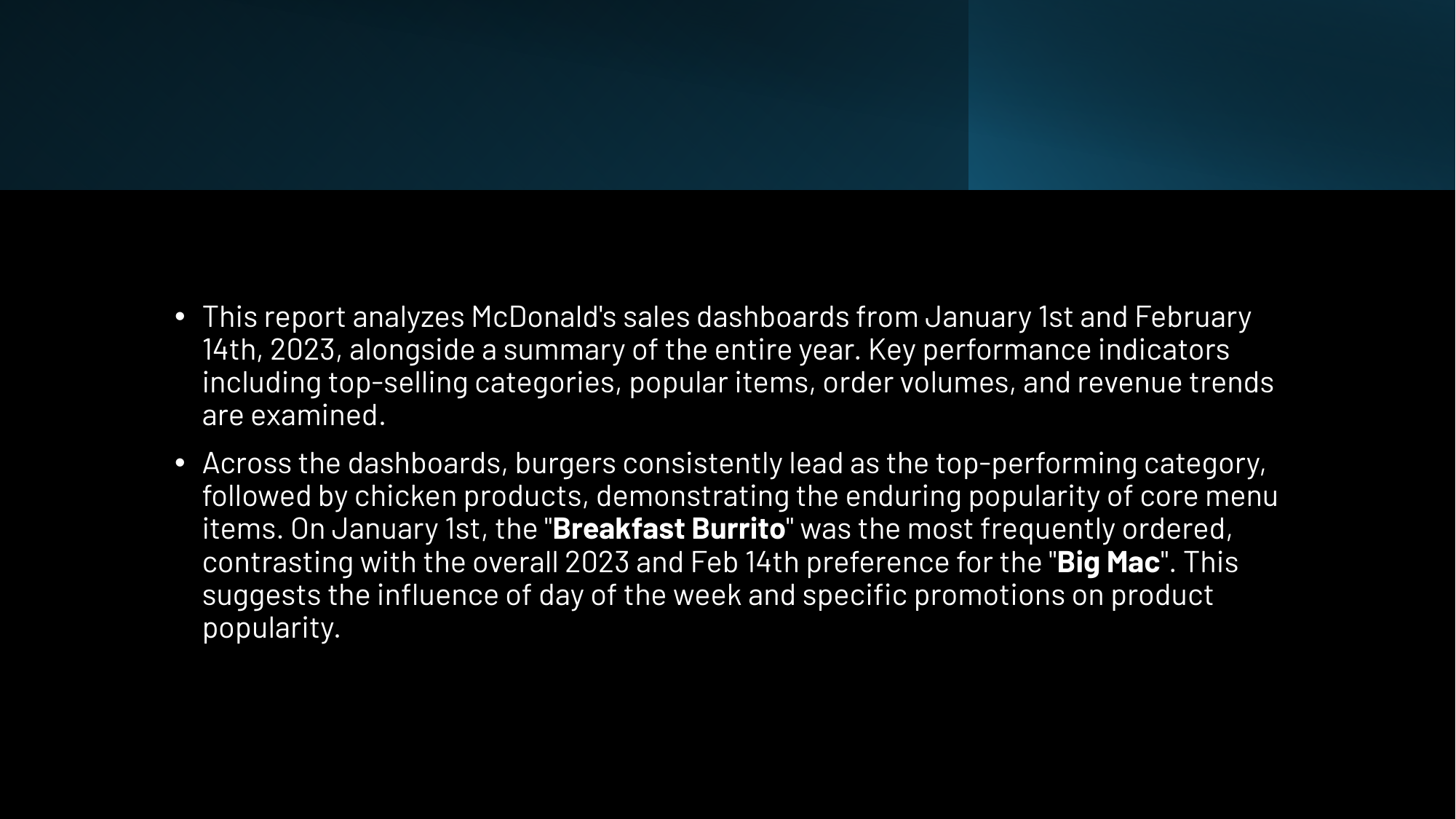

This report analyzes McDonald's sales dashboards from January 1st and February 14th, 2023, alongside a summary of the entire year. Key performance indicators including top-selling categories, popular items, order volumes, and revenue trends are examined.
Across the dashboards, burgers consistently lead as the top-performing category, followed by chicken products, demonstrating the enduring popularity of core menu items. On January 1st, the "Breakfast Burrito" was the most frequently ordered, contrasting with the overall 2023 and Feb 14th preference for the "Big Mac". This suggests the influence of day of the week and specific promotions on product popularity.